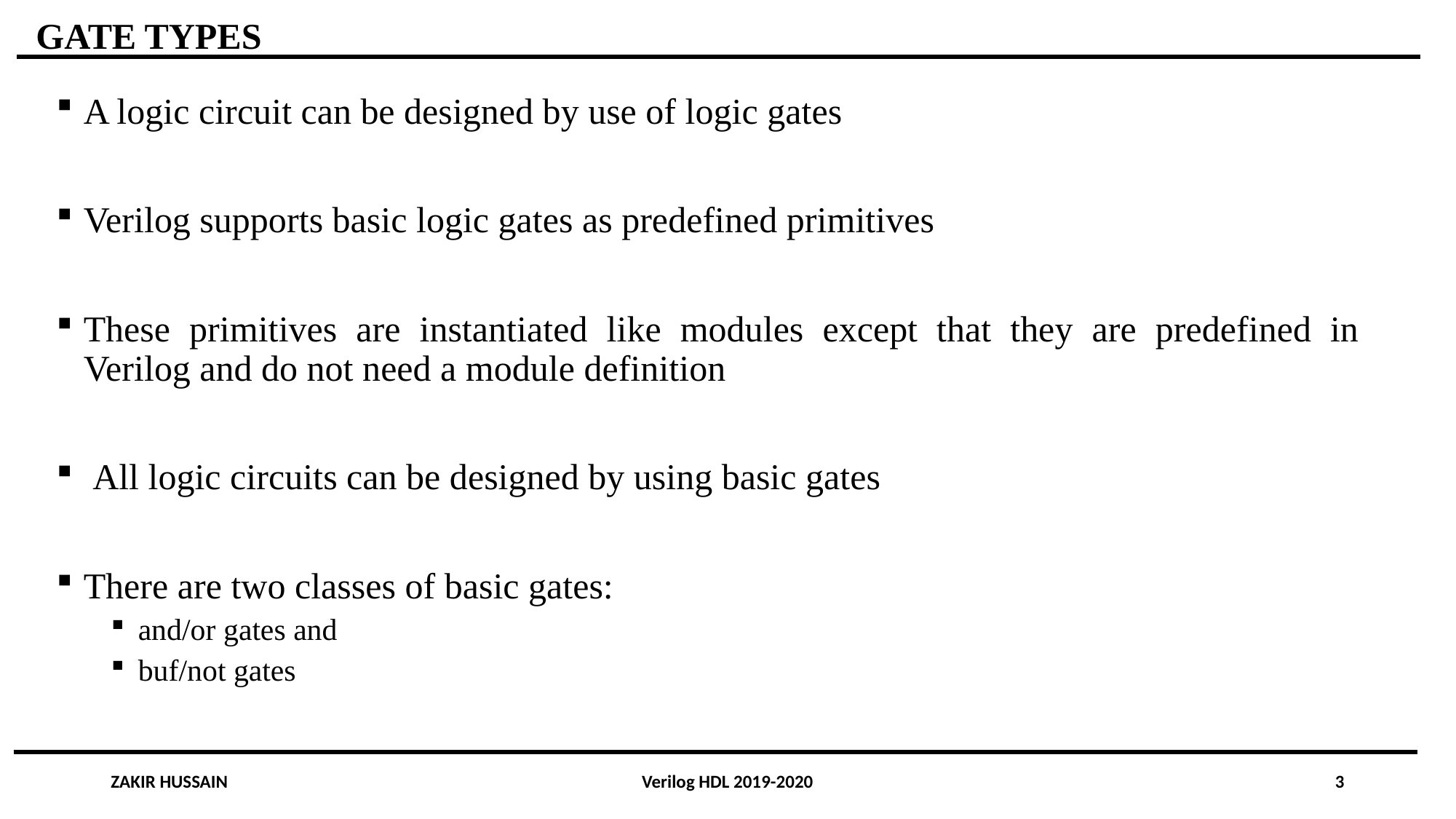

# GATE TYPES
A logic circuit can be designed by use of logic gates

Verilog supports basic logic gates as predefined primitives

These primitives are instantiated like modules except that they are predefined in Verilog and do not need a module definition

 All logic circuits can be designed by using basic gates

There are two classes of basic gates:
and/or gates and
buf/not gates
ZAKIR HUSSAIN
Verilog HDL 2019-2020
3